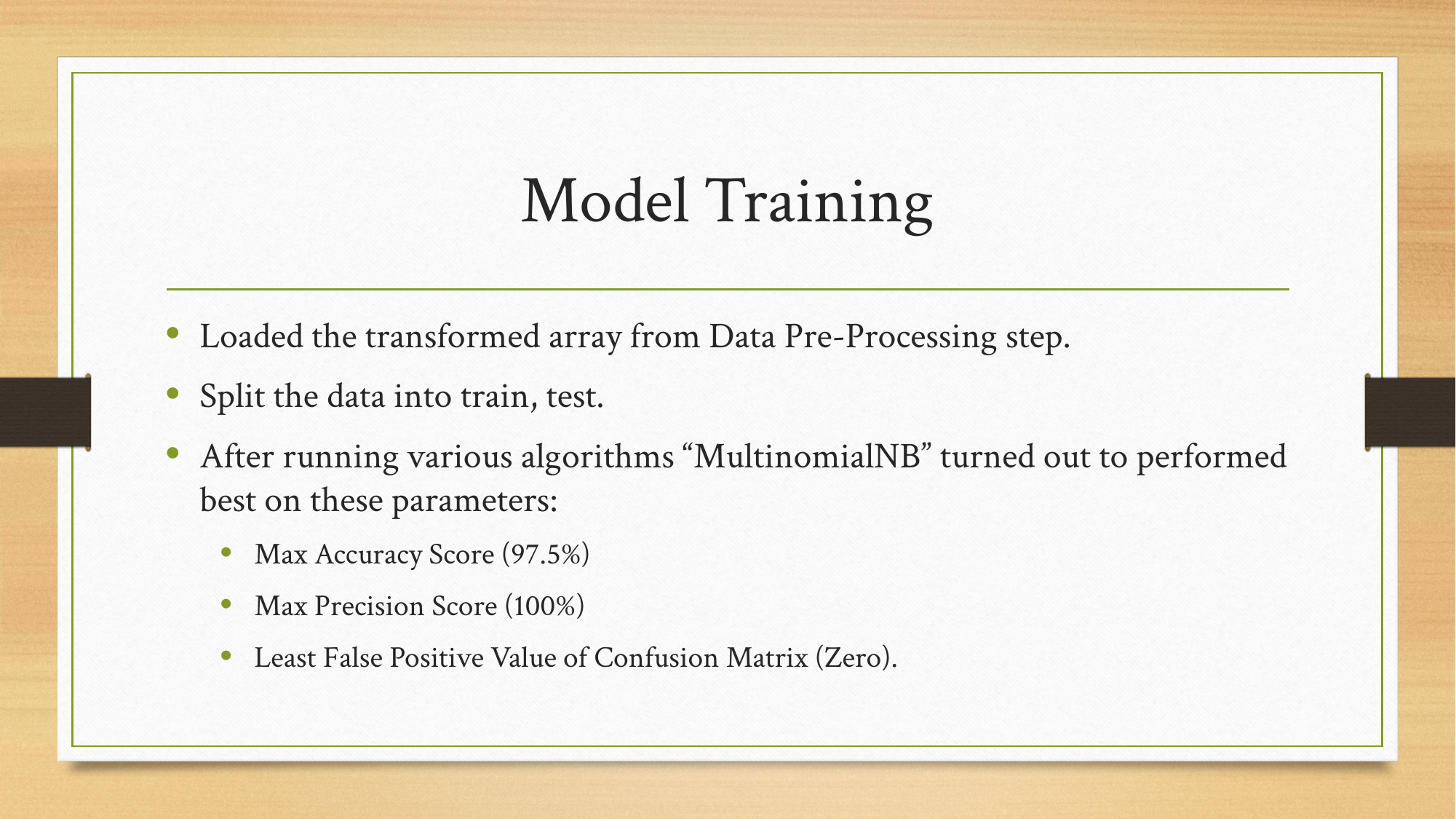

# Model Training
Loaded the transformed array from Data Pre-Processing step.
Split the data into train, test.
After running various algorithms “MultinomialNB” turned out to performed best on these parameters:
Max Accuracy Score (97.5%)
Max Precision Score (100%)
Least False Positive Value of Confusion Matrix (Zero).